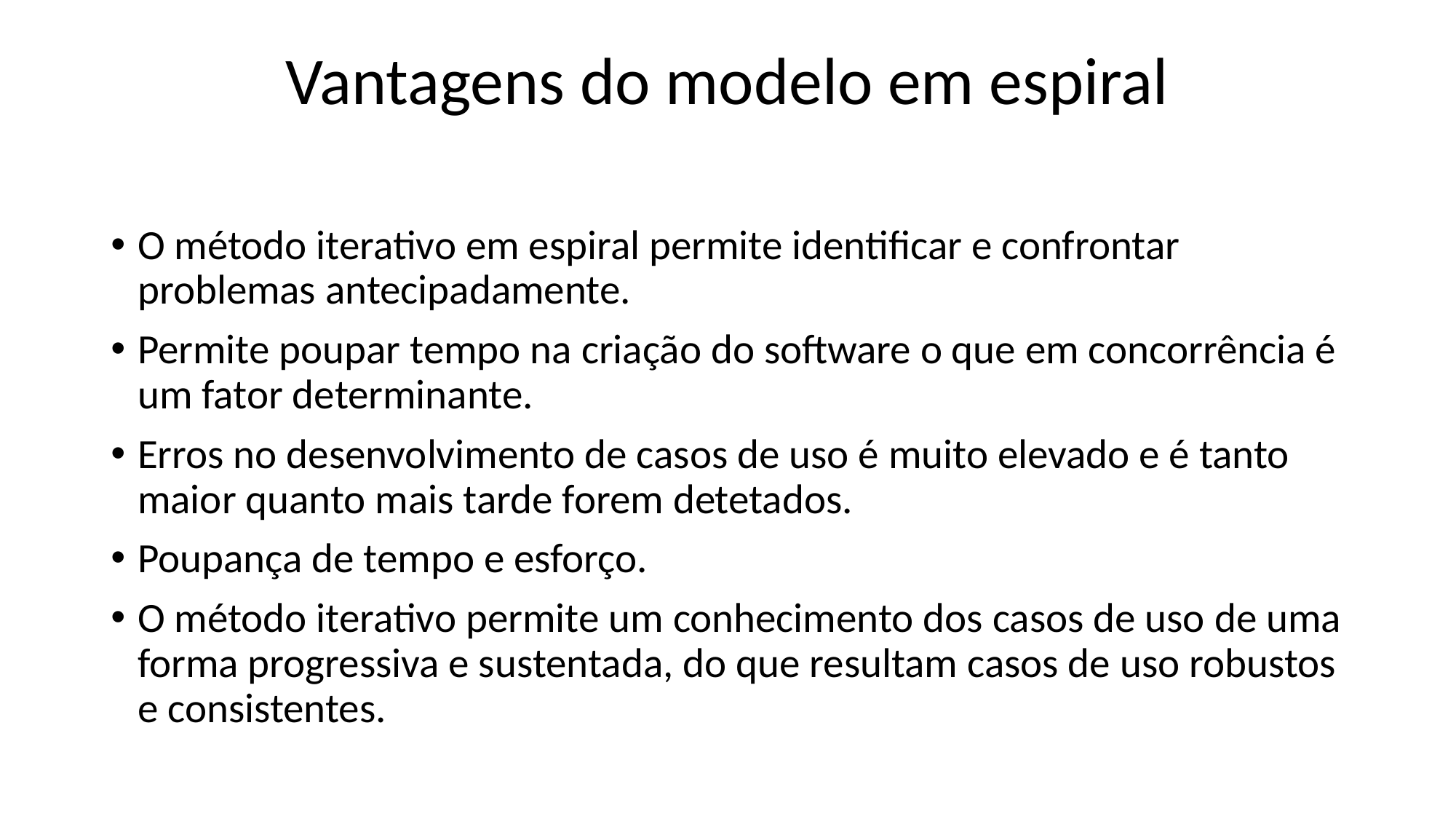

# Vantagens do modelo em espiral
O método iterativo em espiral permite identificar e confrontar problemas antecipadamente.
Permite poupar tempo na criação do software o que em concorrência é um fator determinante.
Erros no desenvolvimento de casos de uso é muito elevado e é tanto maior quanto mais tarde forem detetados.
Poupança de tempo e esforço.
O método iterativo permite um conhecimento dos casos de uso de uma forma progressiva e sustentada, do que resultam casos de uso robustos e consistentes.